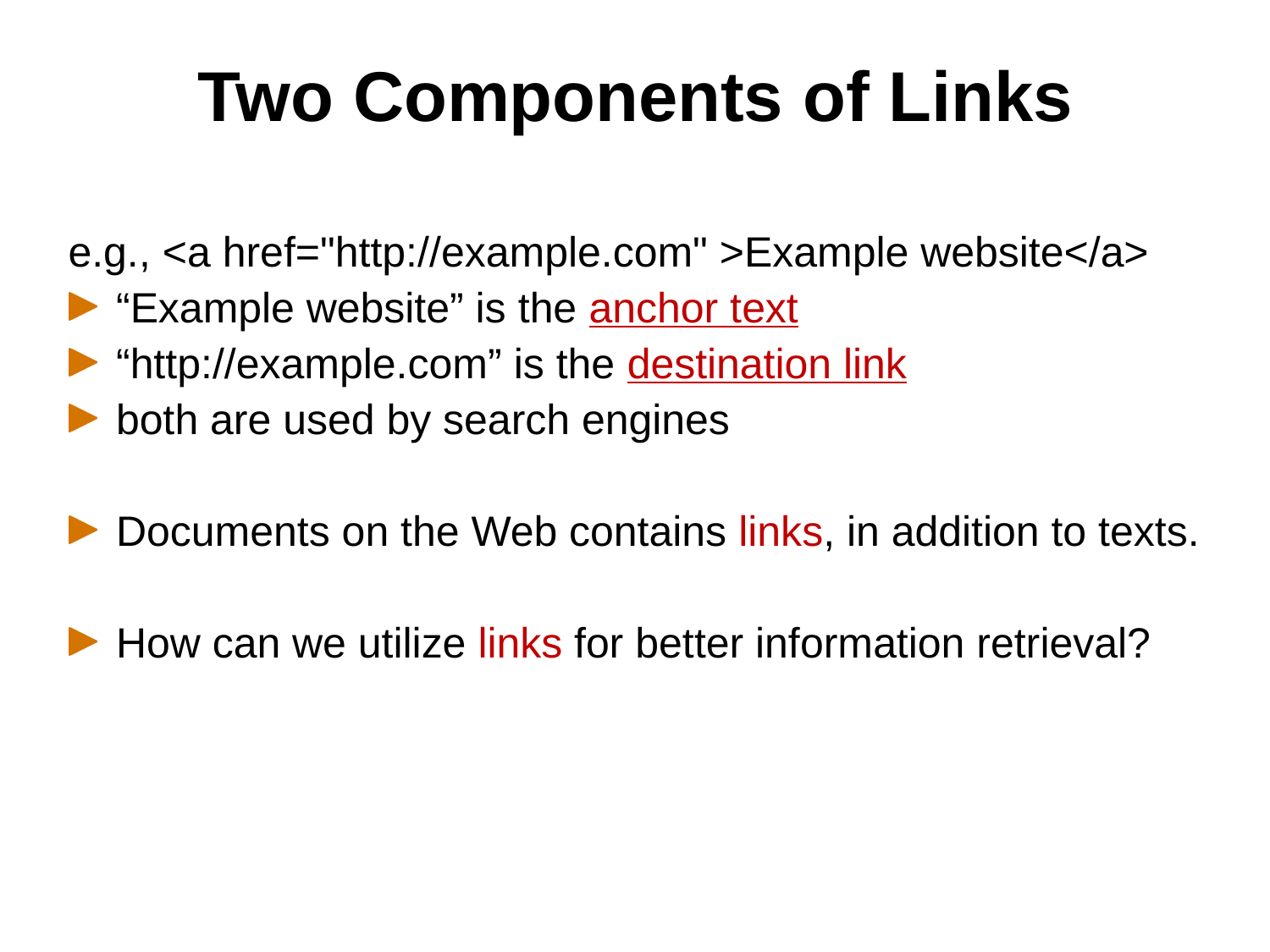

# Two Components of Links
e.g., <a href="http://example.com" >Example website</a>
“Example website” is the anchor text
“http://example.com” is the destination link
both are used by search engines

Documents on the Web contains links, in addition to texts.

How can we utilize links for better information retrieval?